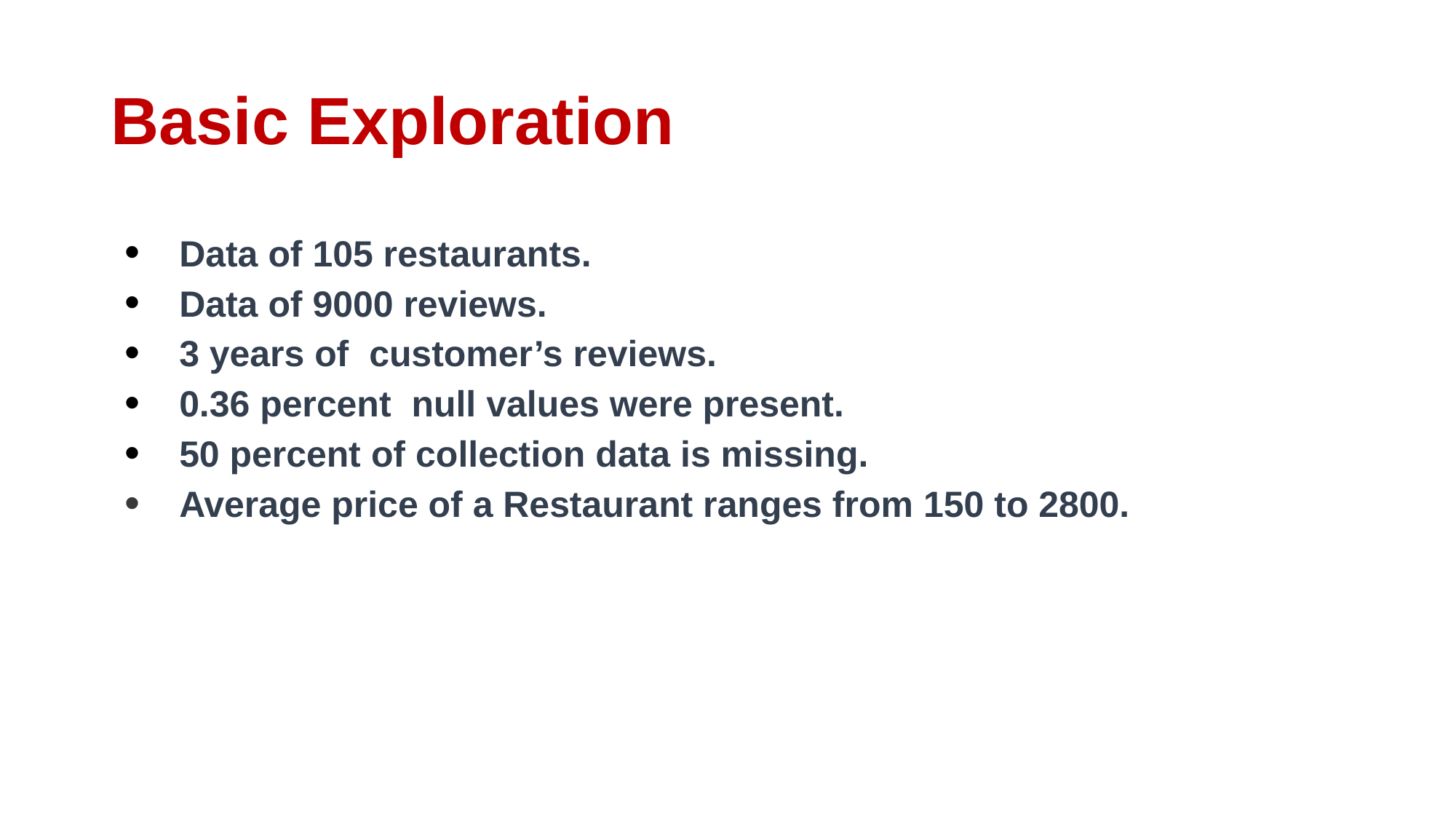

# Basic Exploration
Data of 105 restaurants.
Data of 9000 reviews.
3 years of  customer’s reviews.
0.36 percent  null values were present.
50 percent of collection data is missing.
Average price of a Restaurant ranges from 150 to 2800.